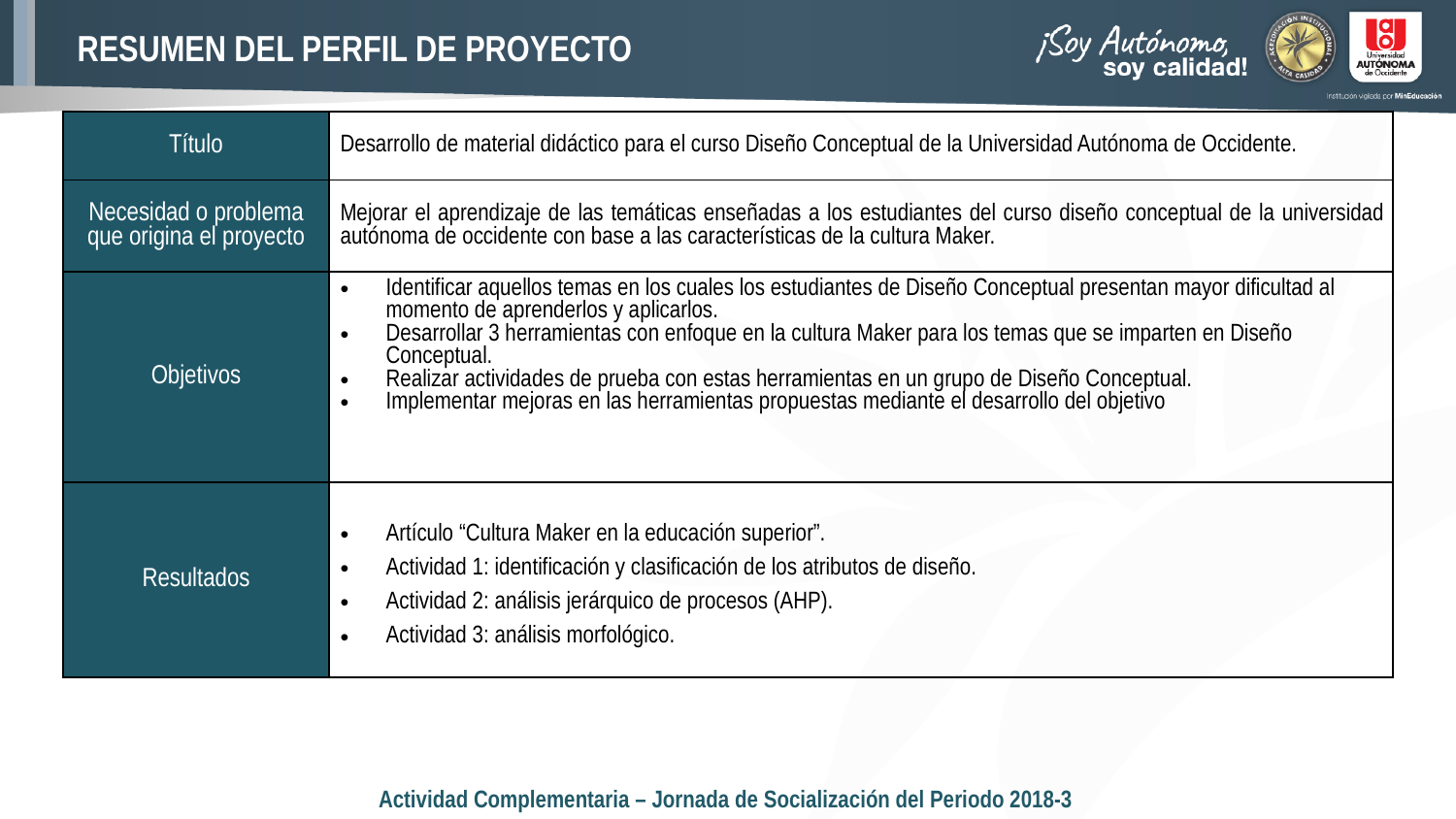

RESUMEN DEL PERFIL DE PROYECTO
| Título | Desarrollo de material didáctico para el curso Diseño Conceptual de la Universidad Autónoma de Occidente. |
| --- | --- |
| Necesidad o problema que origina el proyecto | Mejorar el aprendizaje de las temáticas enseñadas a los estudiantes del curso diseño conceptual de la universidad autónoma de occidente con base a las características de la cultura Maker. |
| Objetivos | Identificar aquellos temas en los cuales los estudiantes de Diseño Conceptual presentan mayor dificultad al momento de aprenderlos y aplicarlos. Desarrollar 3 herramientas con enfoque en la cultura Maker para los temas que se imparten en Diseño Conceptual. Realizar actividades de prueba con estas herramientas en un grupo de Diseño Conceptual. Implementar mejoras en las herramientas propuestas mediante el desarrollo del objetivo |
| Resultados | Artículo “Cultura Maker en la educación superior”. Actividad 1: identificación y clasificación de los atributos de diseño. Actividad 2: análisis jerárquico de procesos (AHP). Actividad 3: análisis morfológico. |
Actividad Complementaria – Jornada de Socialización del Periodo 2018-3